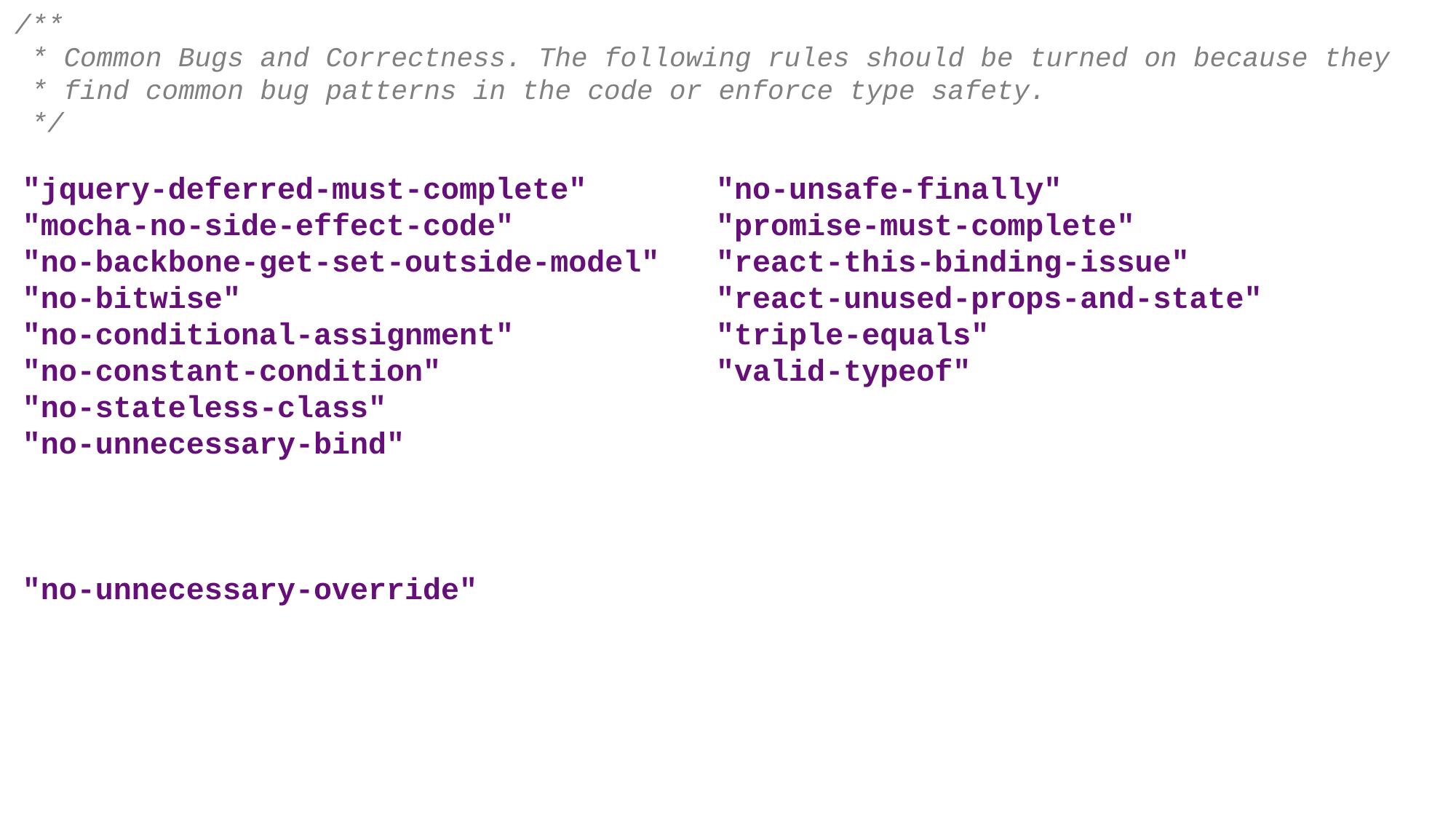

/**
 * Common Bugs and Correctness. The following rules should be turned on because they
 * find common bug patterns in the code or enforce type safety.
 */
"jquery-deferred-must-complete"
"mocha-no-side-effect-code"
"no-backbone-get-set-outside-model"
"no-bitwise"
"no-conditional-assignment"
"no-constant-condition"
"no-stateless-class"
"no-unnecessary-bind"

"no-unnecessary-override"
"no-unsafe-finally"
"promise-must-complete"
"react-this-binding-issue"
"react-unused-props-and-state"
"triple-equals"
"valid-typeof"